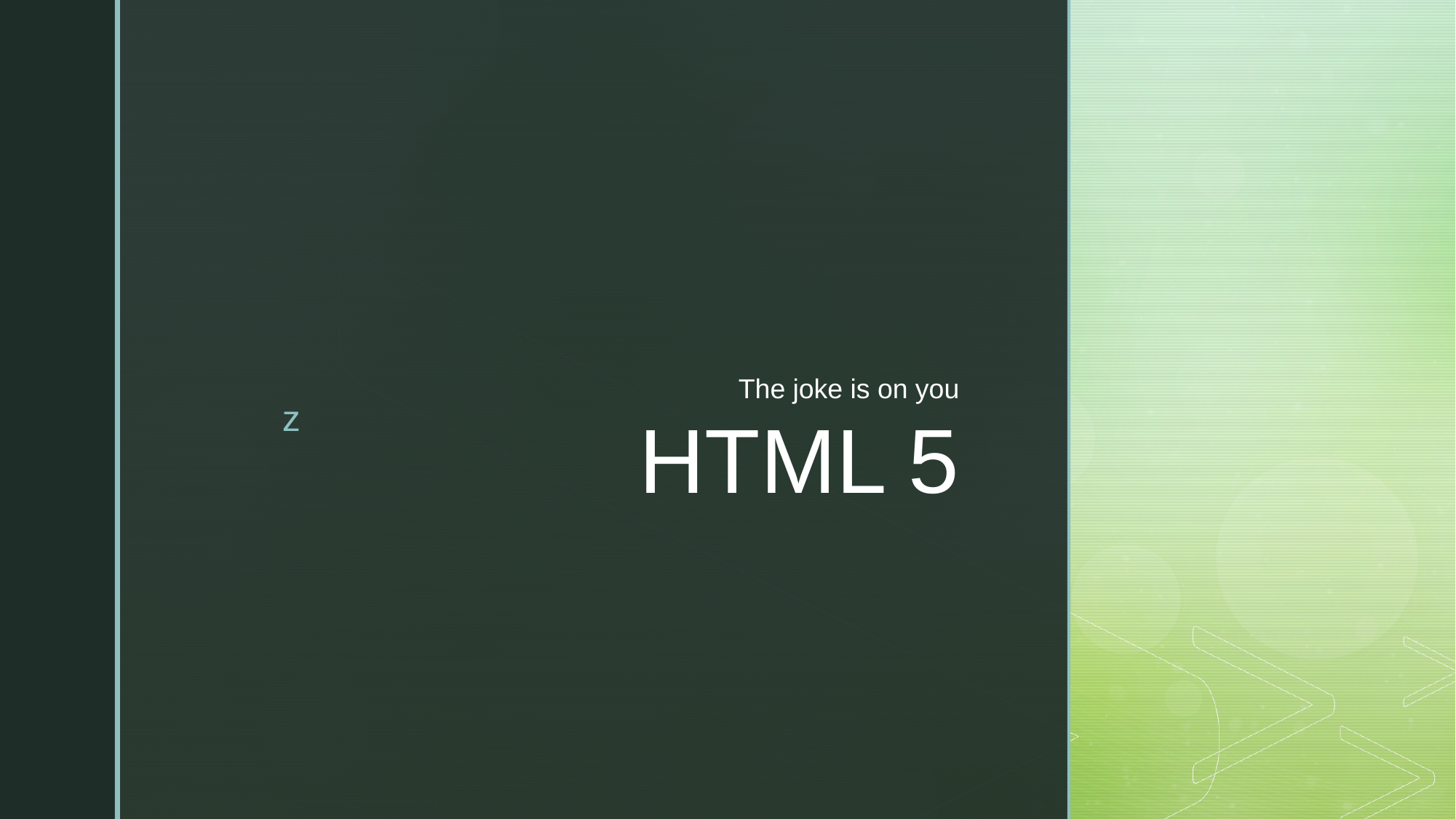

The joke is on you
# HTML 5